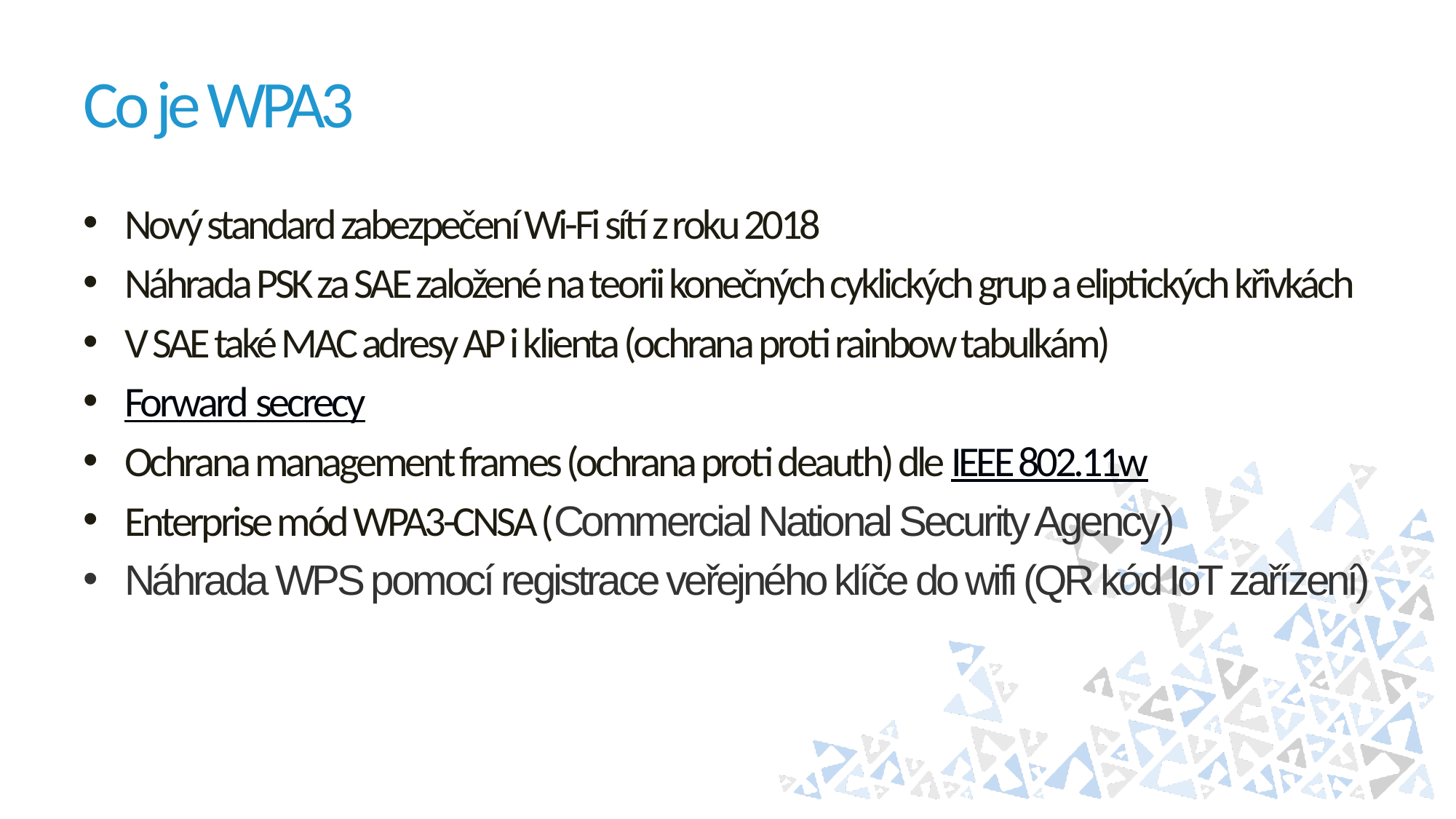

# Co je WPA3
Nový standard zabezpečení Wi-Fi sítí z roku 2018
Náhrada PSK za SAE založené na teorii konečných cyklických grup a eliptických křivkách
V SAE také MAC adresy AP i klienta (ochrana proti rainbow tabulkám)
Forward secrecy
Ochrana management frames (ochrana proti deauth) dle IEEE 802.11w
Enterprise mód WPA3-CNSA (Commercial National Security Agency)
Náhrada WPS pomocí registrace veřejného klíče do wifi (QR kód IoT zařízení)